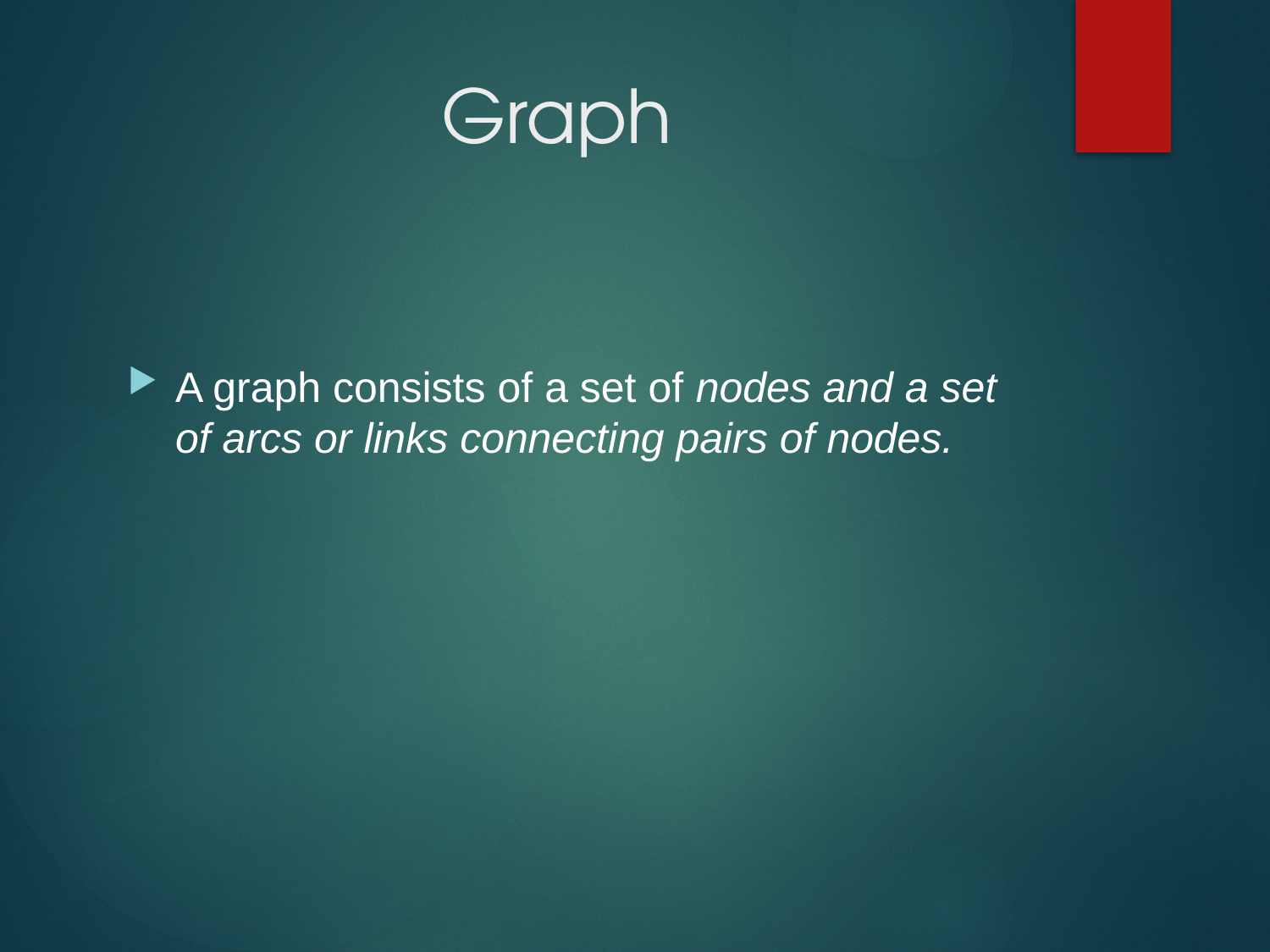

# Graph

A graph consists of a set of nodes and a set of arcs or links connecting pairs of nodes.